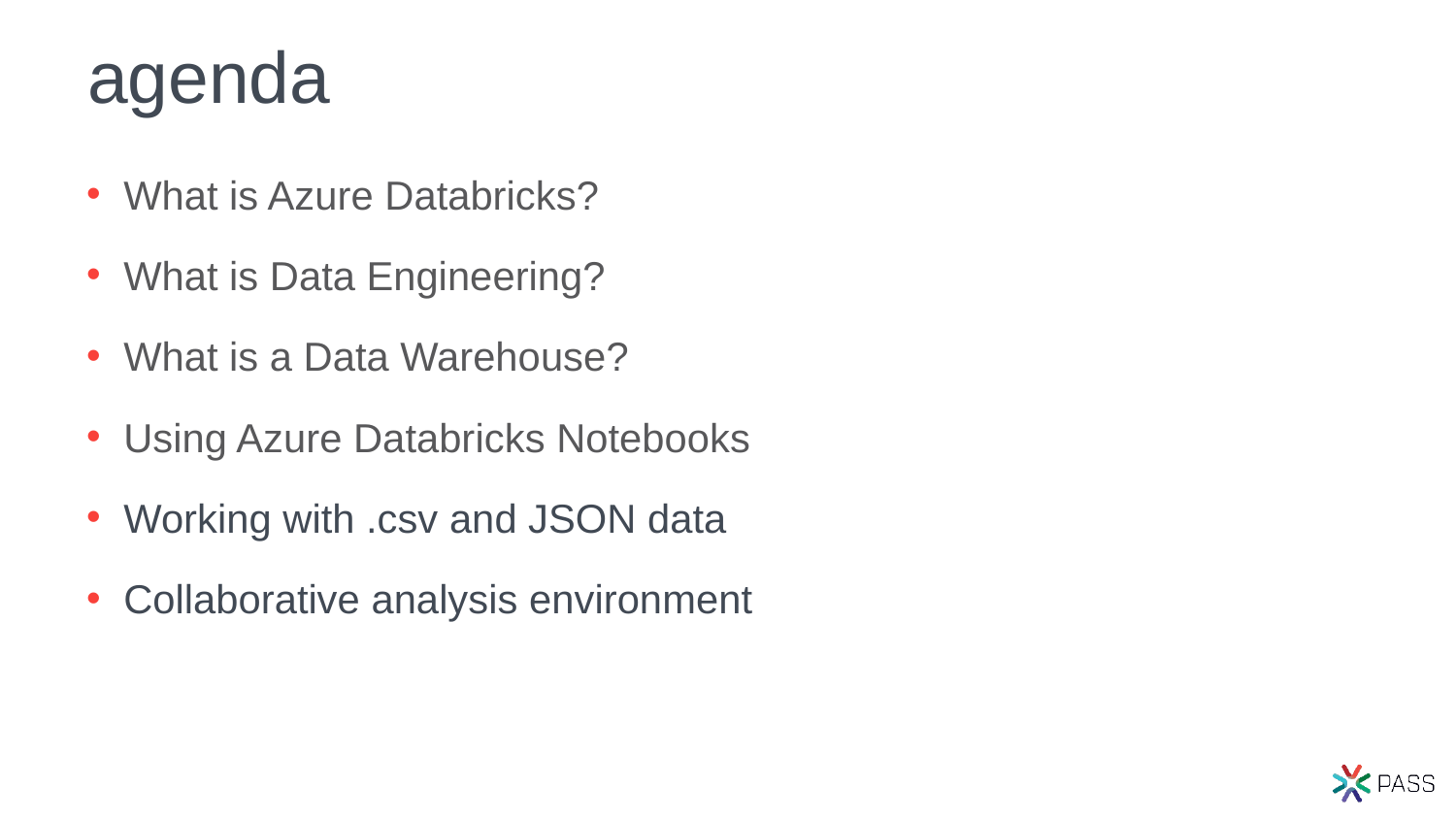

# agenda
What is Azure Databricks?
What is Data Engineering?
What is a Data Warehouse?
Using Azure Databricks Notebooks
Working with .csv and JSON data
Collaborative analysis environment